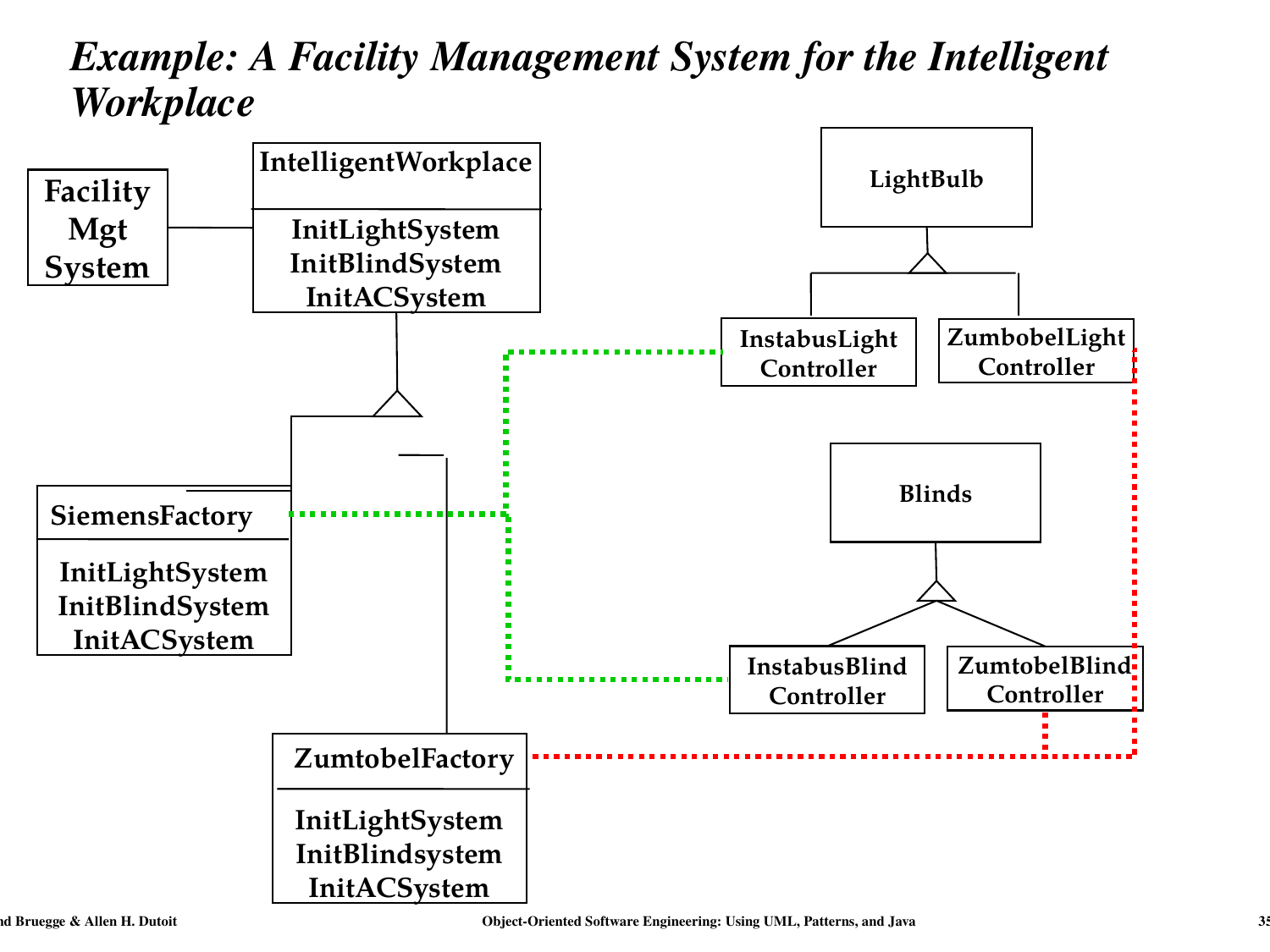

# Example: A Facility Management System for the Intelligent Workplace
LightBulb
IntelligentWorkplace

InitLightSystem
InitBlindSystem
InitACSystem
Facility
Mgt
System

InstabusLight
Controller
ZumbobelLight
Controller

Blinds

InitLightSystem
InitBlindSystem
InitACSystem
SiemensFactory

InstabusBlind
Controller
ZumtobelBlind
Controller
ZumtobelFactory

InitLightSystem
InitBlindsystem
InitACSystem